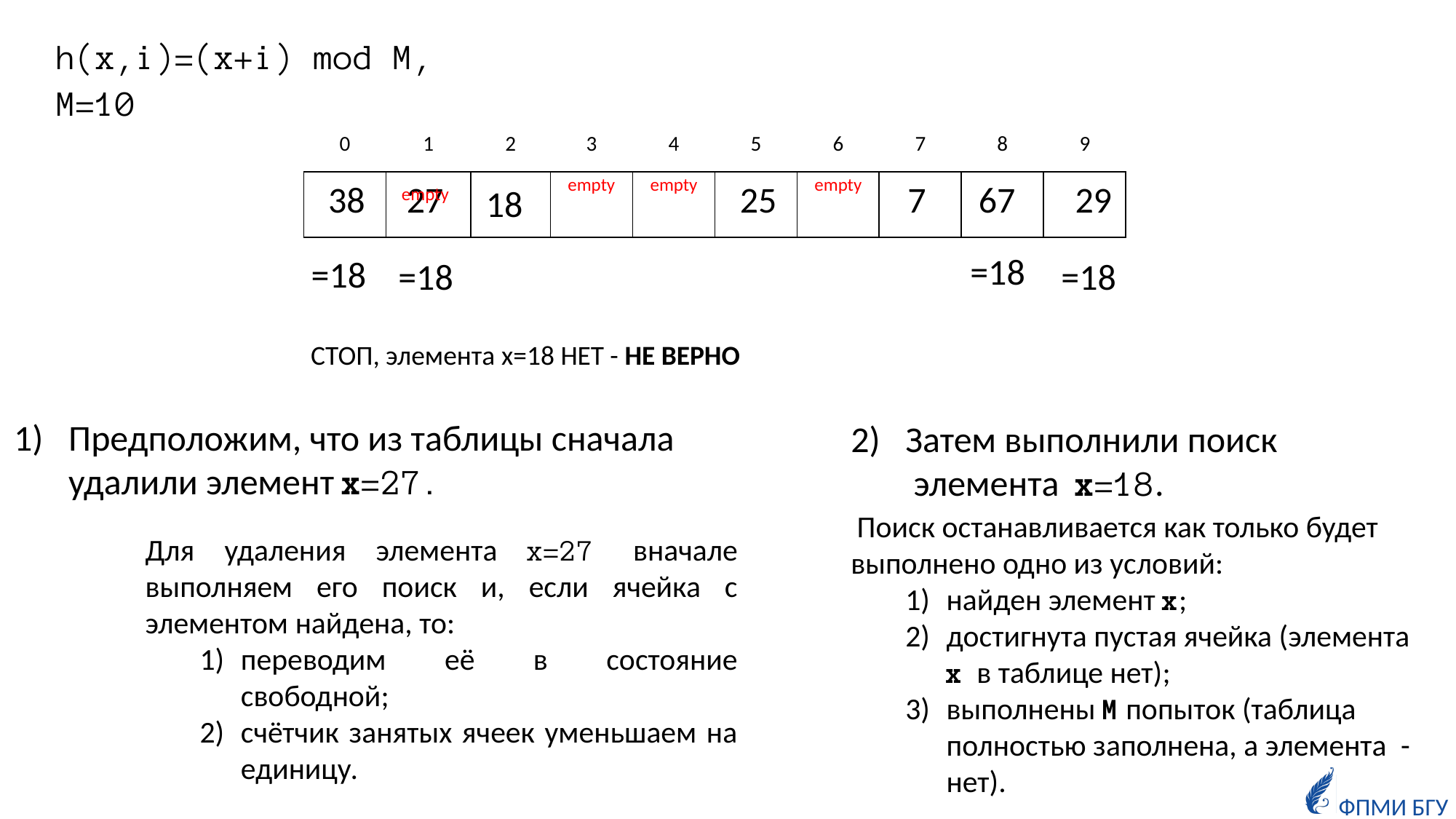

h(x,i)=(x+i) mod M,
M=10
| 0 | 1 | 2 | 3 | 4 | 5 | 6 | 7 | 8 | 9 |
| --- | --- | --- | --- | --- | --- | --- | --- | --- | --- |
|  |  |  | empty | empty |  | empty |  |  |  |
27
25
38
7
67
29
18
empty
=18
=18
=18
=18
СТОП, элемента x=18 НЕТ - НЕ ВЕРНО
Предположим, что из таблицы сначала
удалили элемент x=27.
Затем выполнили поиск
 элемента  x=18.
 Поиск останавливается как только будет выполнено одно из условий:
найден элемент x;
достигнута пустая ячейка (элемента x  в таблице нет);
выполнены M попыток (таблица полностью заполнена, а элемента  -  нет).
Для удаления элемента x=27 вначале выполняем его поиск и, если ячейка с элементом найдена, то:
переводим её в состояние свободной;
счётчик занятых ячеек уменьшаем на единицу.